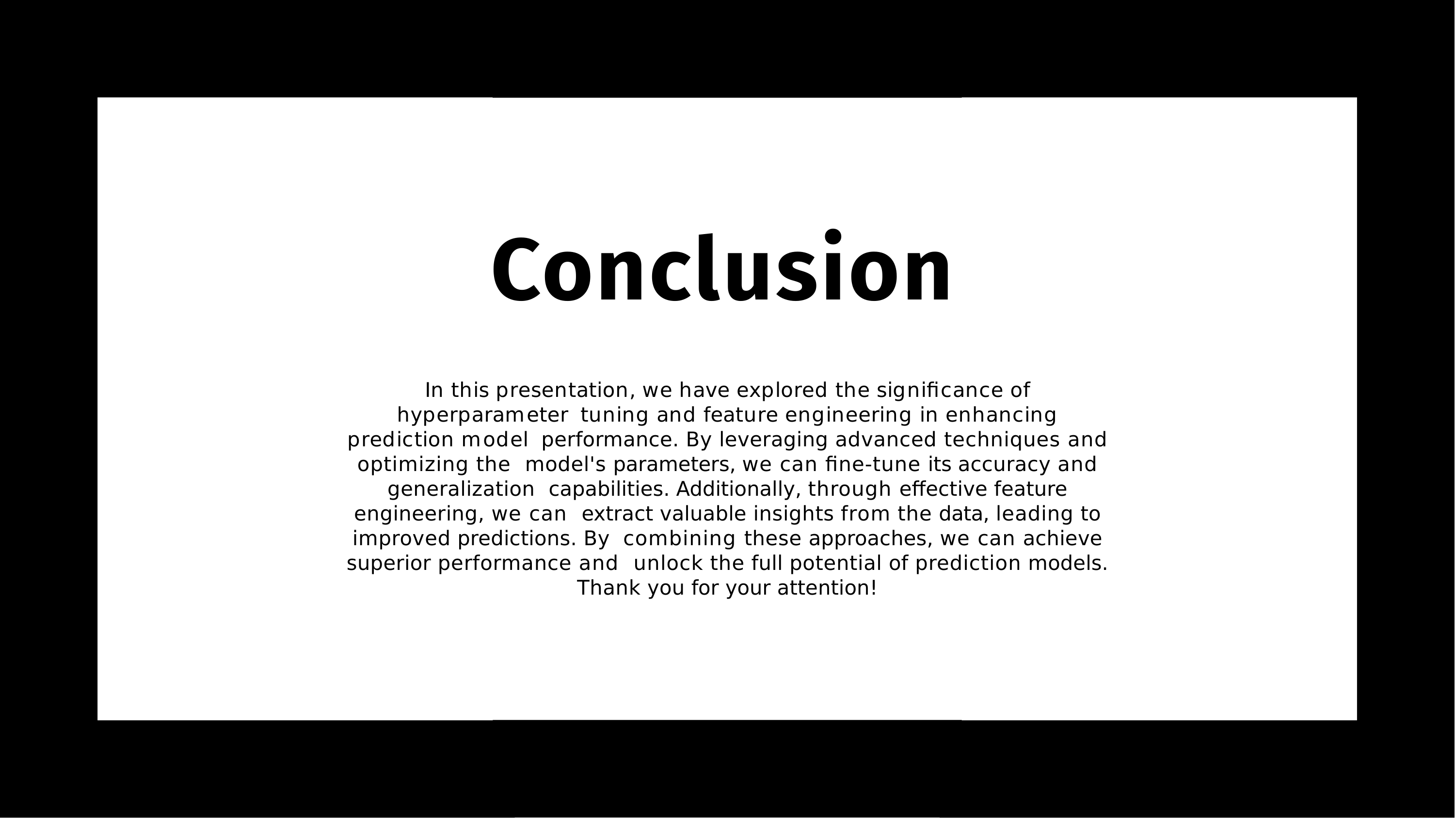

# Conclusion
In this presentation, we have explored the signiﬁcance of hyperparameter  tuning and feature engineering in enhancing prediction model  performance. By leveraging advanced techniques and optimizing the  model's parameters, we can ﬁne-tune its accuracy and generalization  capabilities. Additionally, through effective feature engineering, we can  extract valuable insights from the data, leading to improved predictions. By  combining these approaches, we can achieve superior performance and  unlock the full potential of prediction models. Thank you for your attention!